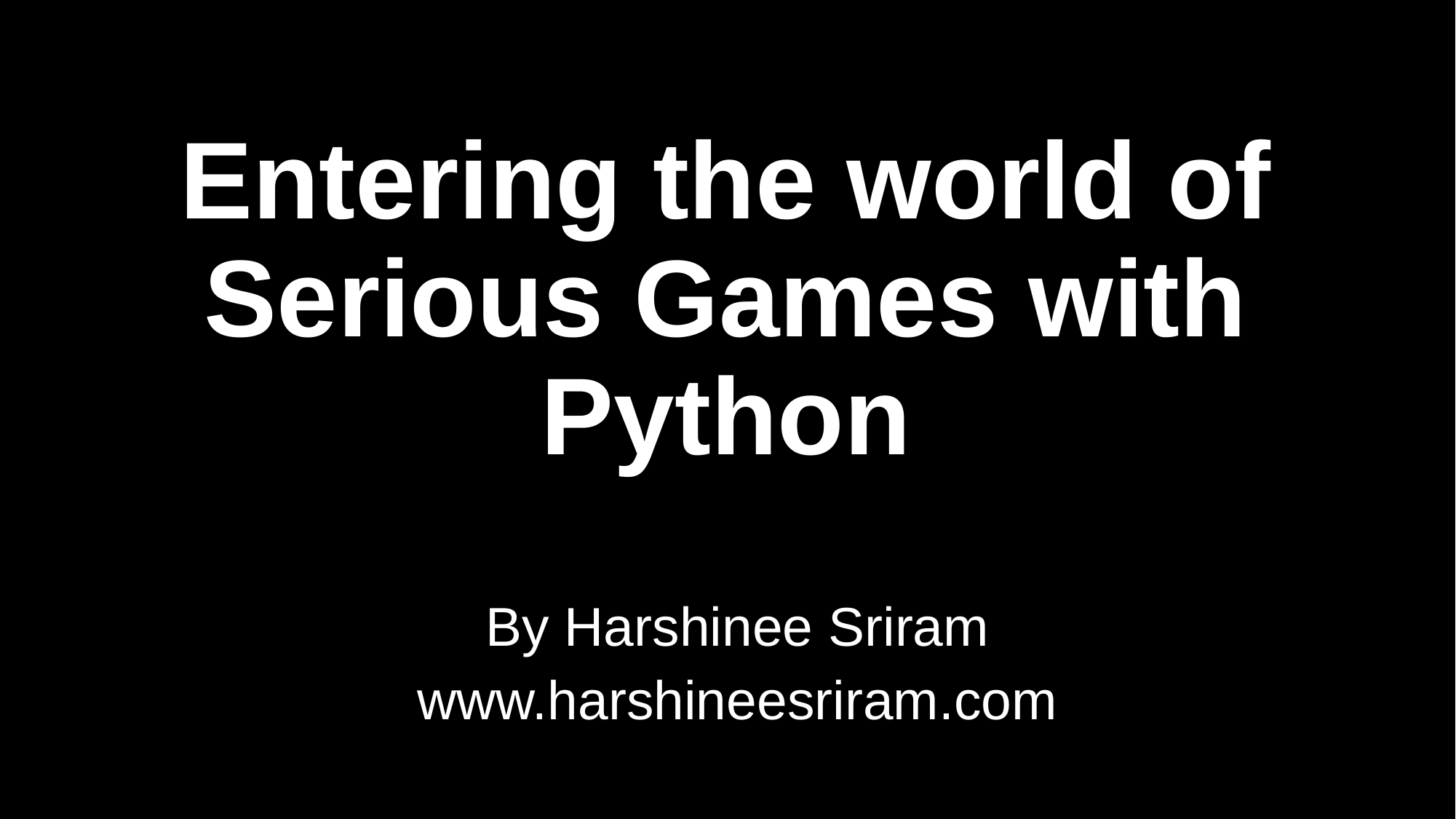

# Entering the world of Serious Games with Python
By Harshinee Sriram
www.harshineesriram.com